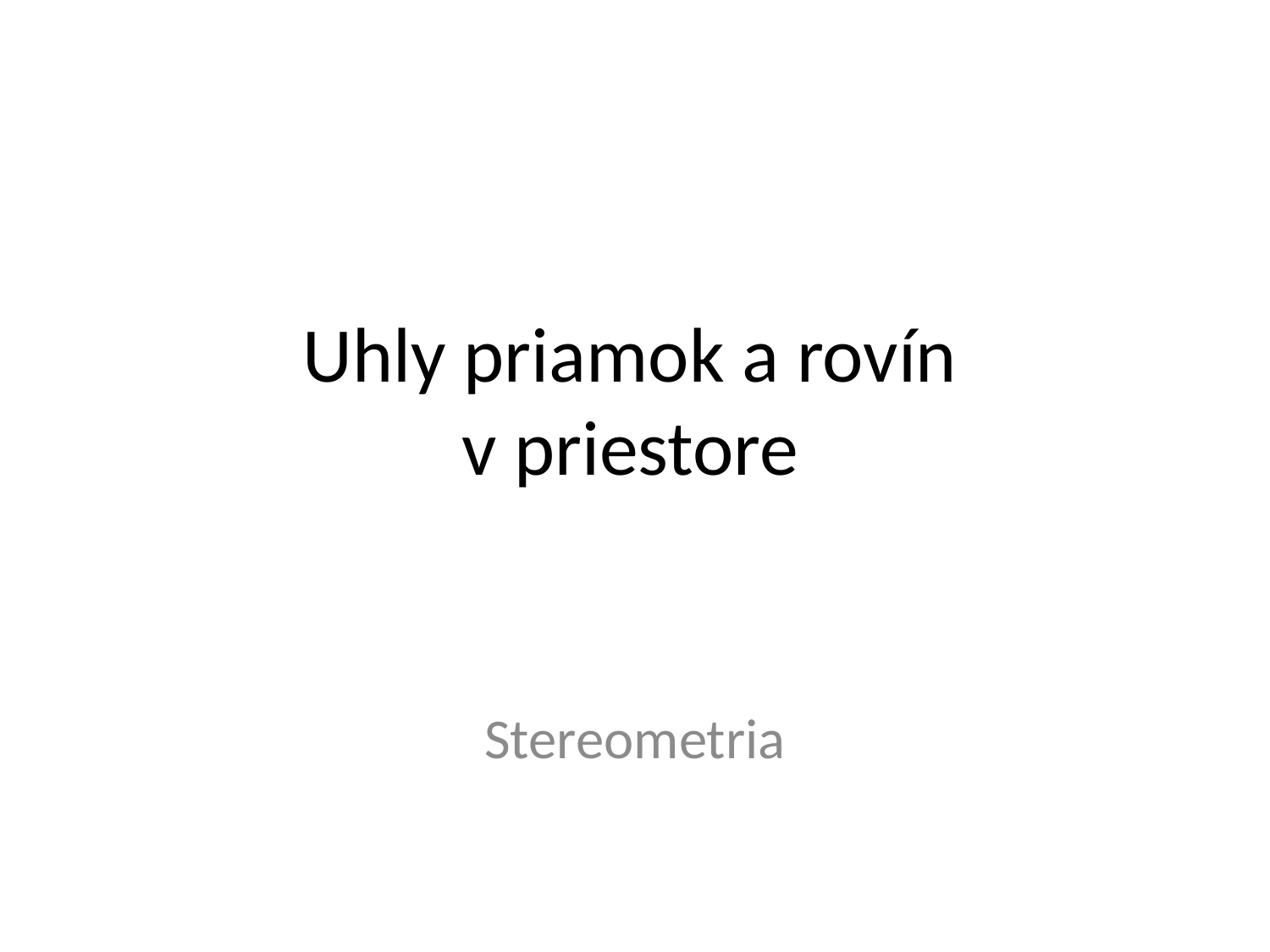

# Uhly priamok a rovín v priestore
Stereometria